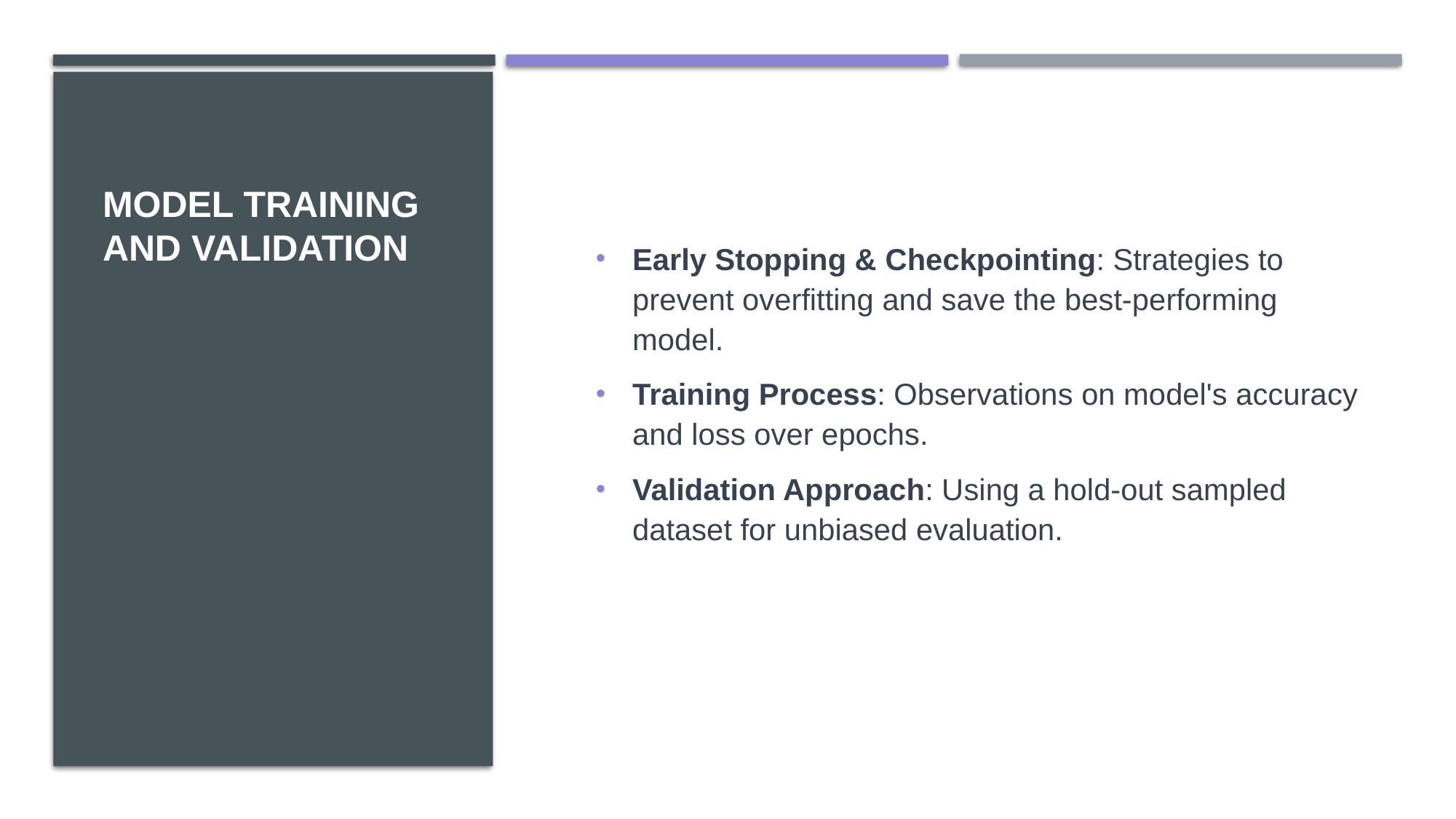

# Model Training and Validation
Early Stopping & Checkpointing: Strategies to prevent overfitting and save the best-performing model.
Training Process: Observations on model's accuracy and loss over epochs.
Validation Approach: Using a hold-out sampled dataset for unbiased evaluation.